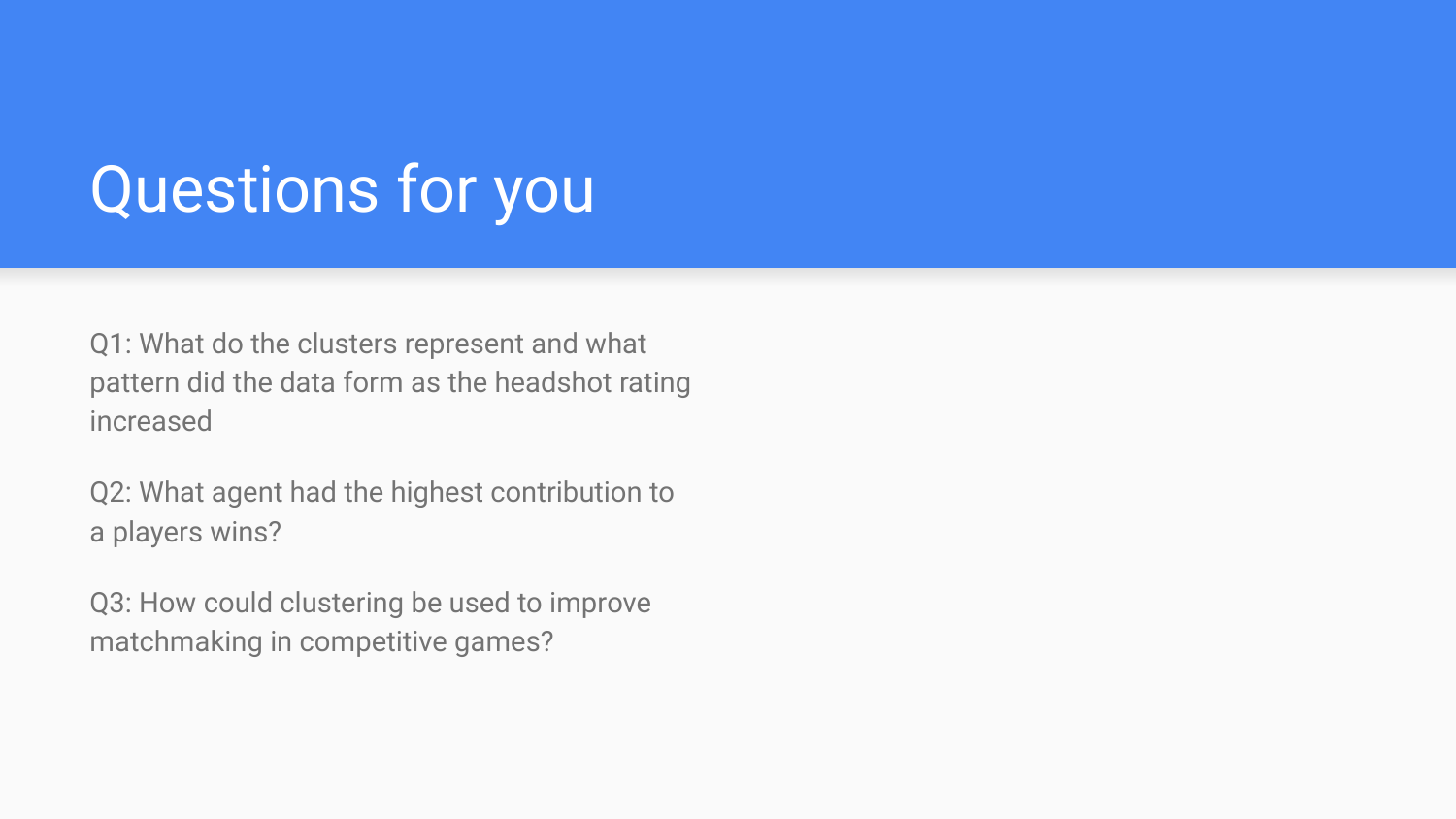

# Questions for you
Q1: What do the clusters represent and what pattern did the data form as the headshot rating increased
Q2: What agent had the highest contribution to a players wins?
Q3: How could clustering be used to improve matchmaking in competitive games?